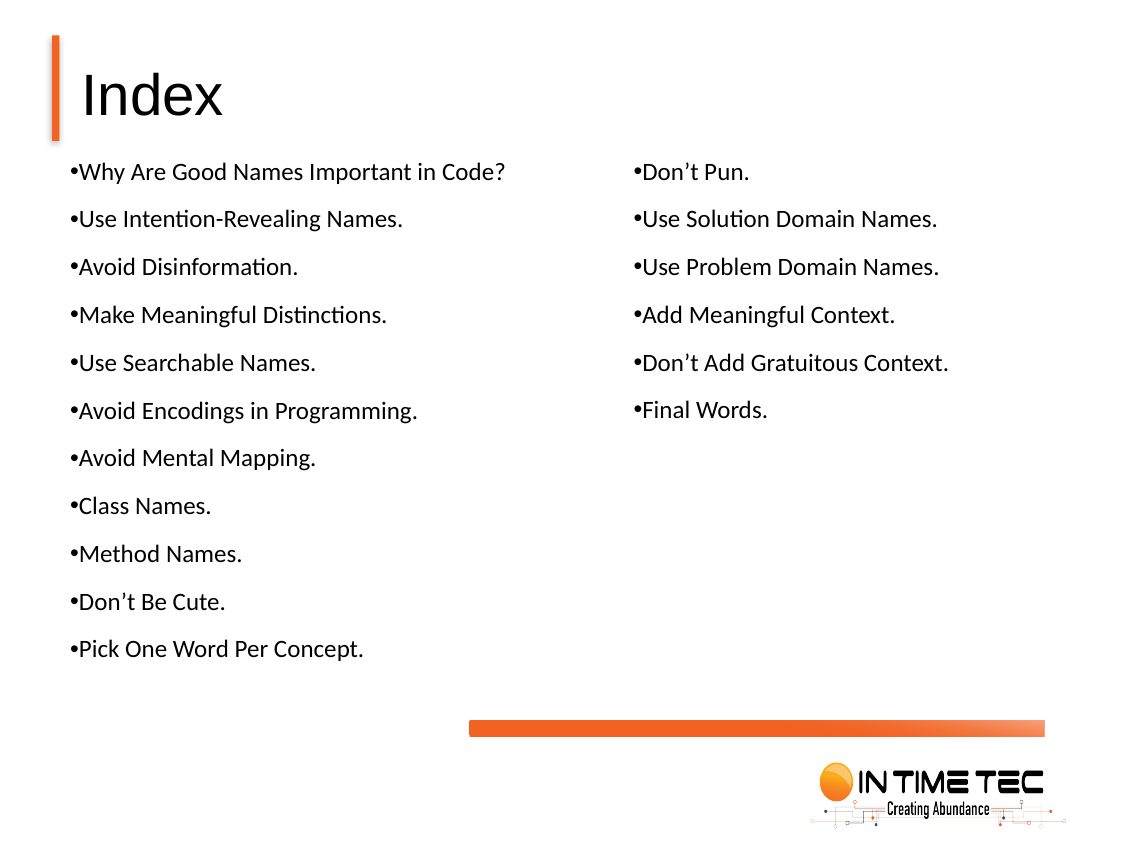

Index
Don’t Pun.
Use Solution Domain Names.
Use Problem Domain Names.
Add Meaningful Context.
Don’t Add Gratuitous Context.
Final Words.
Why Are Good Names Important in Code?
Use Intention-Revealing Names.
Avoid Disinformation.
Make Meaningful Distinctions.
Use Searchable Names.
Avoid Encodings in Programming.
Avoid Mental Mapping.
Class Names.
Method Names.
Don’t Be Cute.
Pick One Word Per Concept.